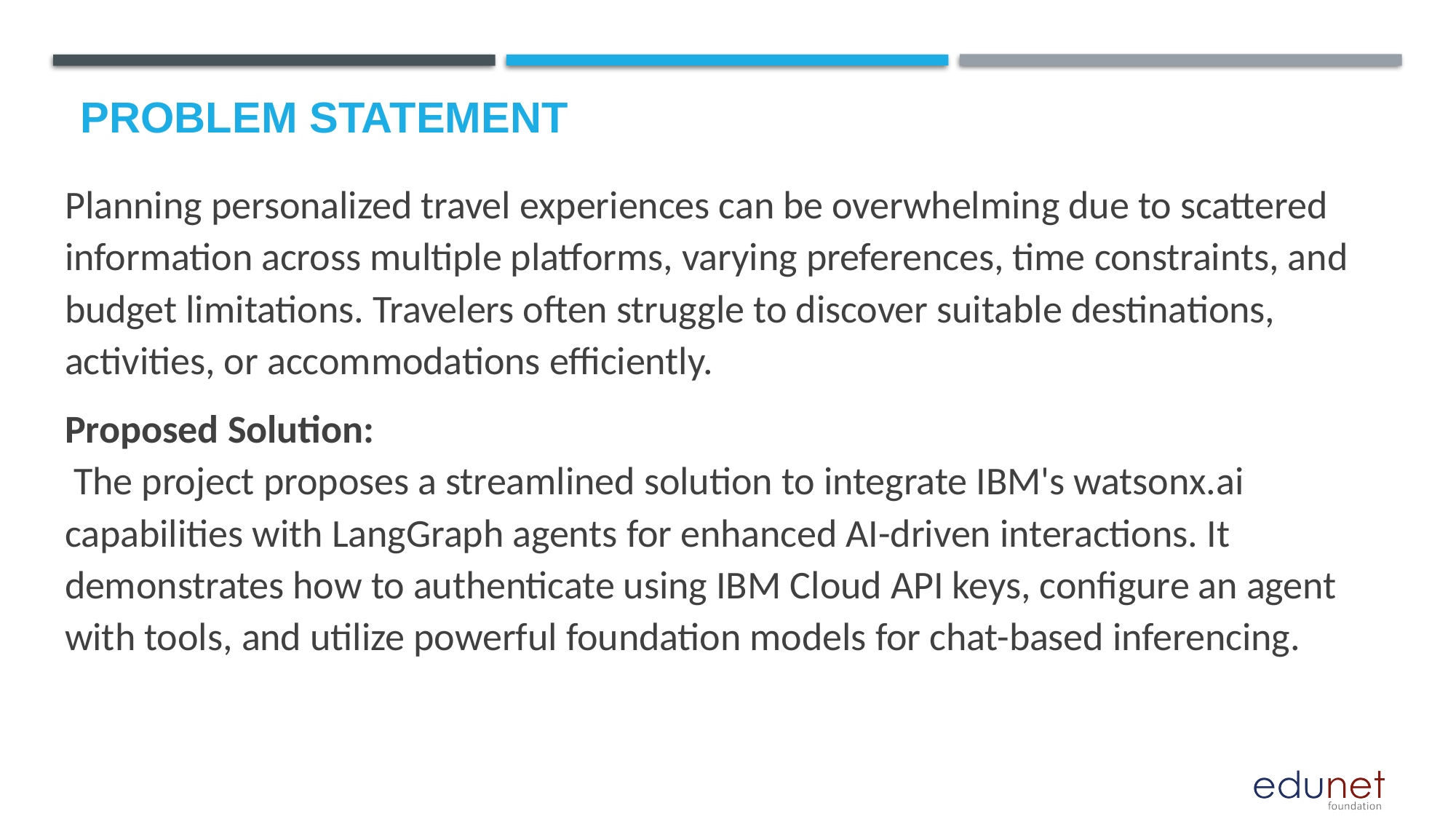

# Problem Statement
Planning personalized travel experiences can be overwhelming due to scattered information across multiple platforms, varying preferences, time constraints, and budget limitations. Travelers often struggle to discover suitable destinations, activities, or accommodations efficiently.
Proposed Solution:
 The project proposes a streamlined solution to integrate IBM's watsonx.ai capabilities with LangGraph agents for enhanced AI-driven interactions. It demonstrates how to authenticate using IBM Cloud API keys, configure an agent with tools, and utilize powerful foundation models for chat-based inferencing.